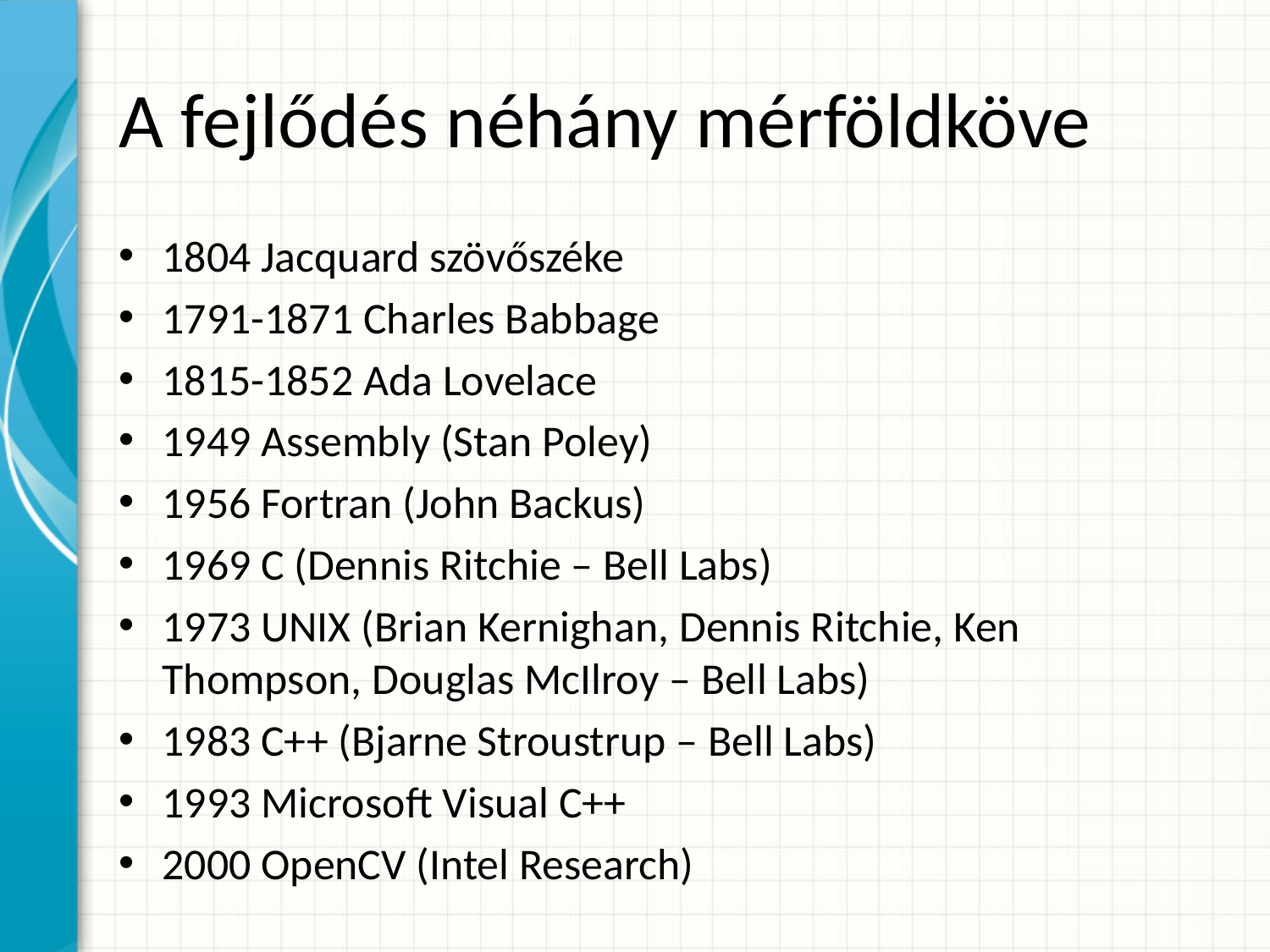

# A fejlődés néhány mérföldköve
1804 Jacquard szövőszéke
1791-1871 Charles Babbage
1815-1852 Ada Lovelace
1949 Assembly (Stan Poley)
1956 Fortran (John Backus)
1969 C (Dennis Ritchie – Bell Labs)
1973 UNIX (Brian Kernighan, Dennis Ritchie, Ken Thompson, Douglas McIlroy – Bell Labs)
1983 C++ (Bjarne Stroustrup – Bell Labs)
1993 Microsoft Visual C++
2000 OpenCV (Intel Research)